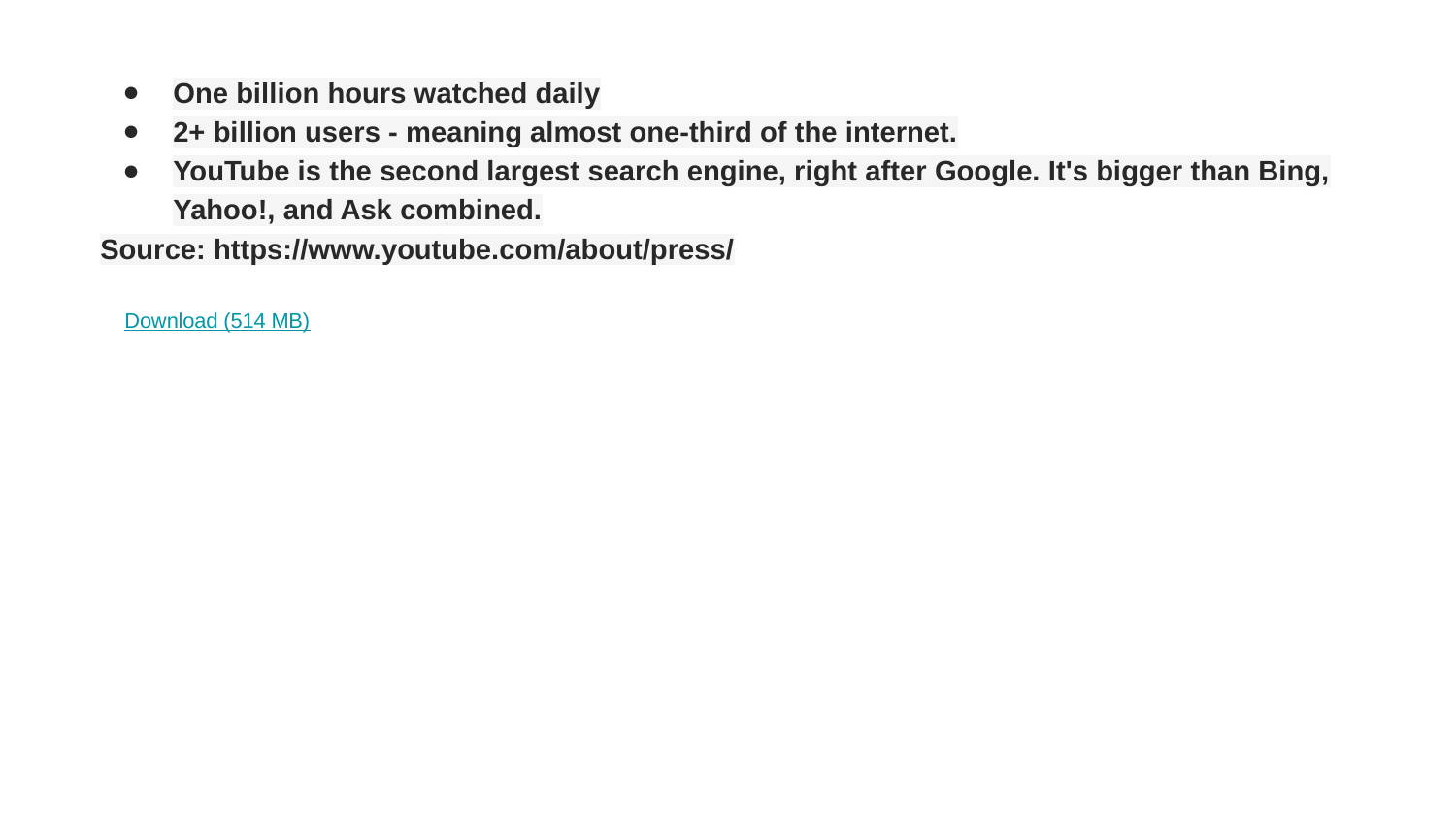

One billion hours watched daily
2+ billion users - meaning almost one-third of the internet.
YouTube is the second largest search engine, right after Google. It's bigger than Bing, Yahoo!, and Ask combined.
Source: https://www.youtube.com/about/press/

Download (514 MB)